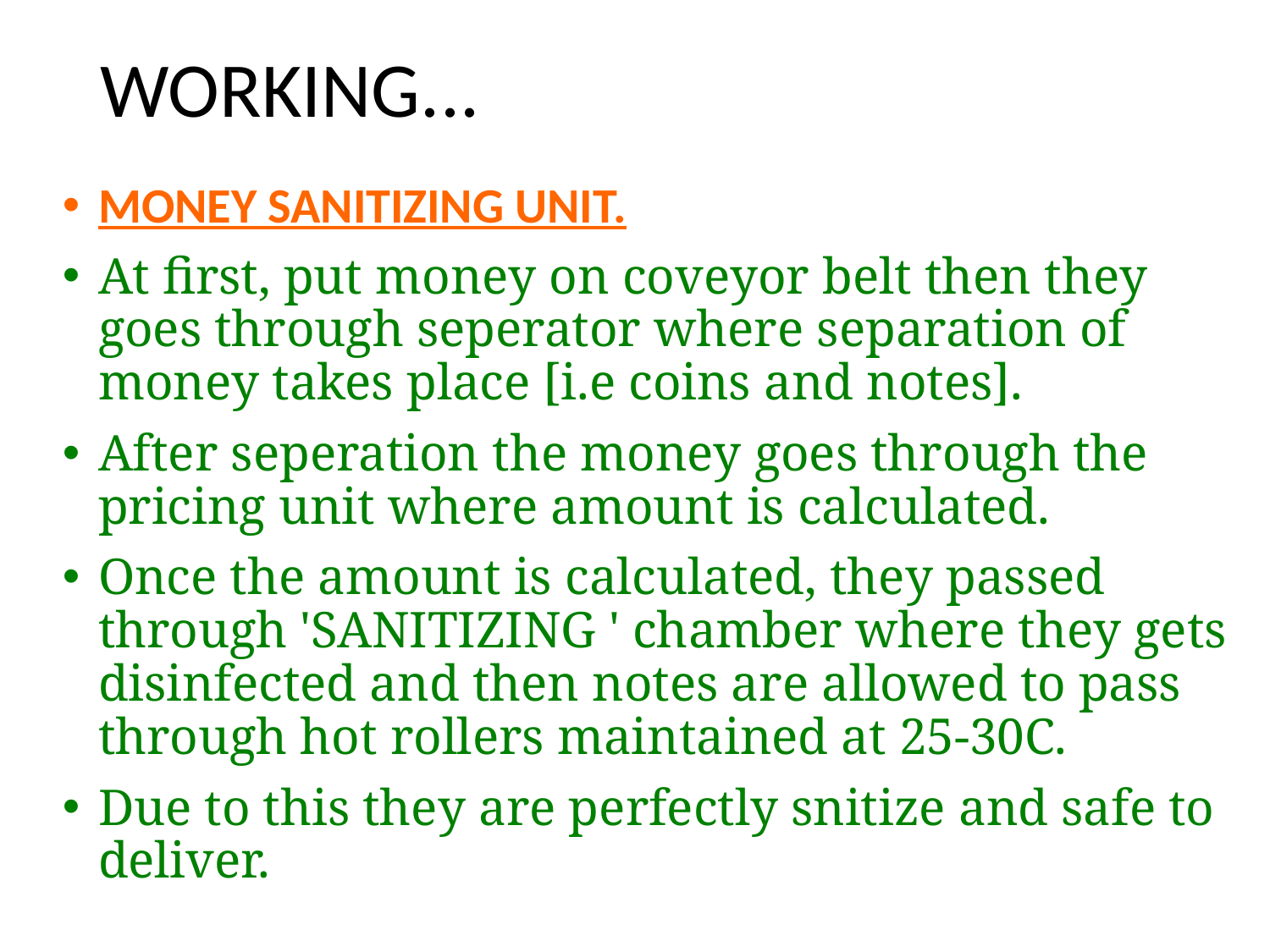

# WORKING...
MONEY SANITIZING UNIT.
At first, put money on coveyor belt then they goes through seperator where separation of money takes place [i.e coins and notes].
After seperation the money goes through the pricing unit where amount is calculated.
Once the amount is calculated, they passed through 'SANITIZING ' chamber where they gets disinfected and then notes are allowed to pass through hot rollers maintained at 25-30C.
Due to this they are perfectly snitize and safe to deliver.